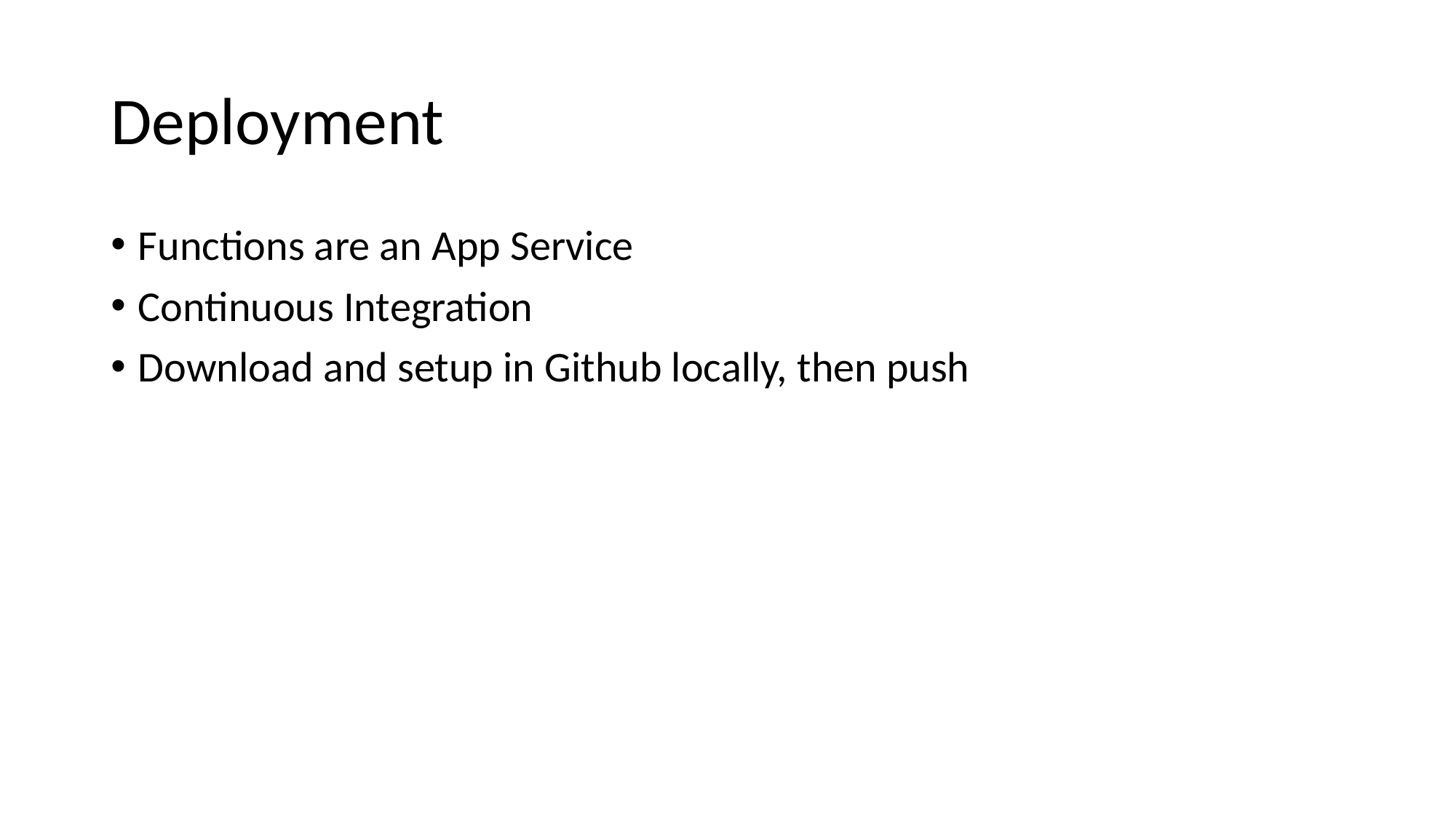

# Deployment
Functions are an App Service
Continuous Integration
Download and setup in Github locally, then push